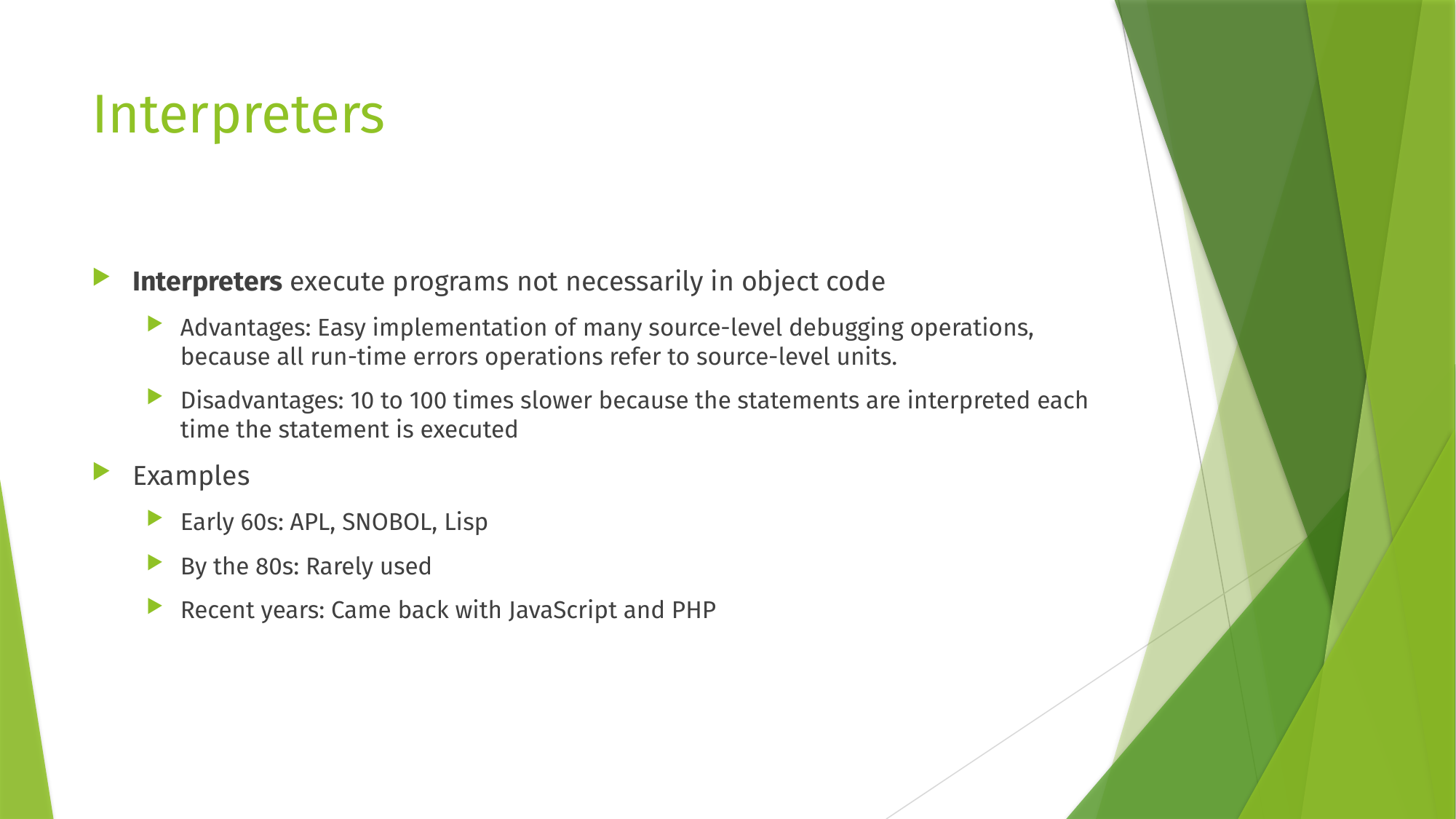

# Interpreters
Interpreters execute programs not necessarily in object code
Advantages: Easy implementation of many source-level debugging operations, because all run-time errors operations refer to source-level units.
Disadvantages: 10 to 100 times slower because the statements are interpreted each time the statement is executed
Examples
Early 60s: APL, SNOBOL, Lisp
By the 80s: Rarely used
Recent years: Came back with JavaScript and PHP